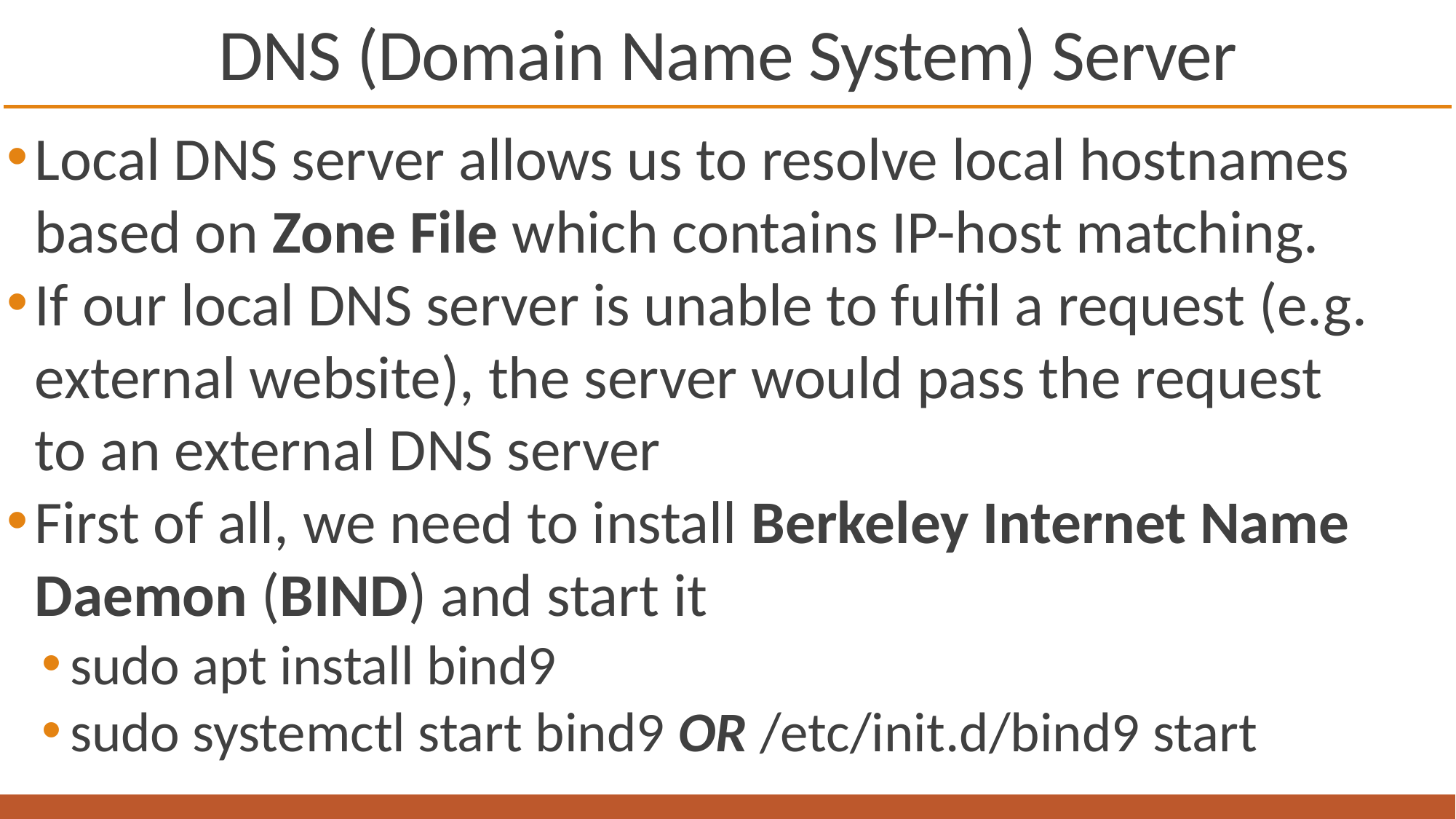

# DNS (Domain Name System) Server
Local DNS server allows us to resolve local hostnames based on Zone File which contains IP-host matching.
If our local DNS server is unable to fulfil a request (e.g. external website), the server would pass the request
to an external DNS server
First of all, we need to install Berkeley Internet Name Daemon (BIND) and start it
sudo apt install bind9
sudo systemctl start bind9 OR /etc/init.d/bind9 start